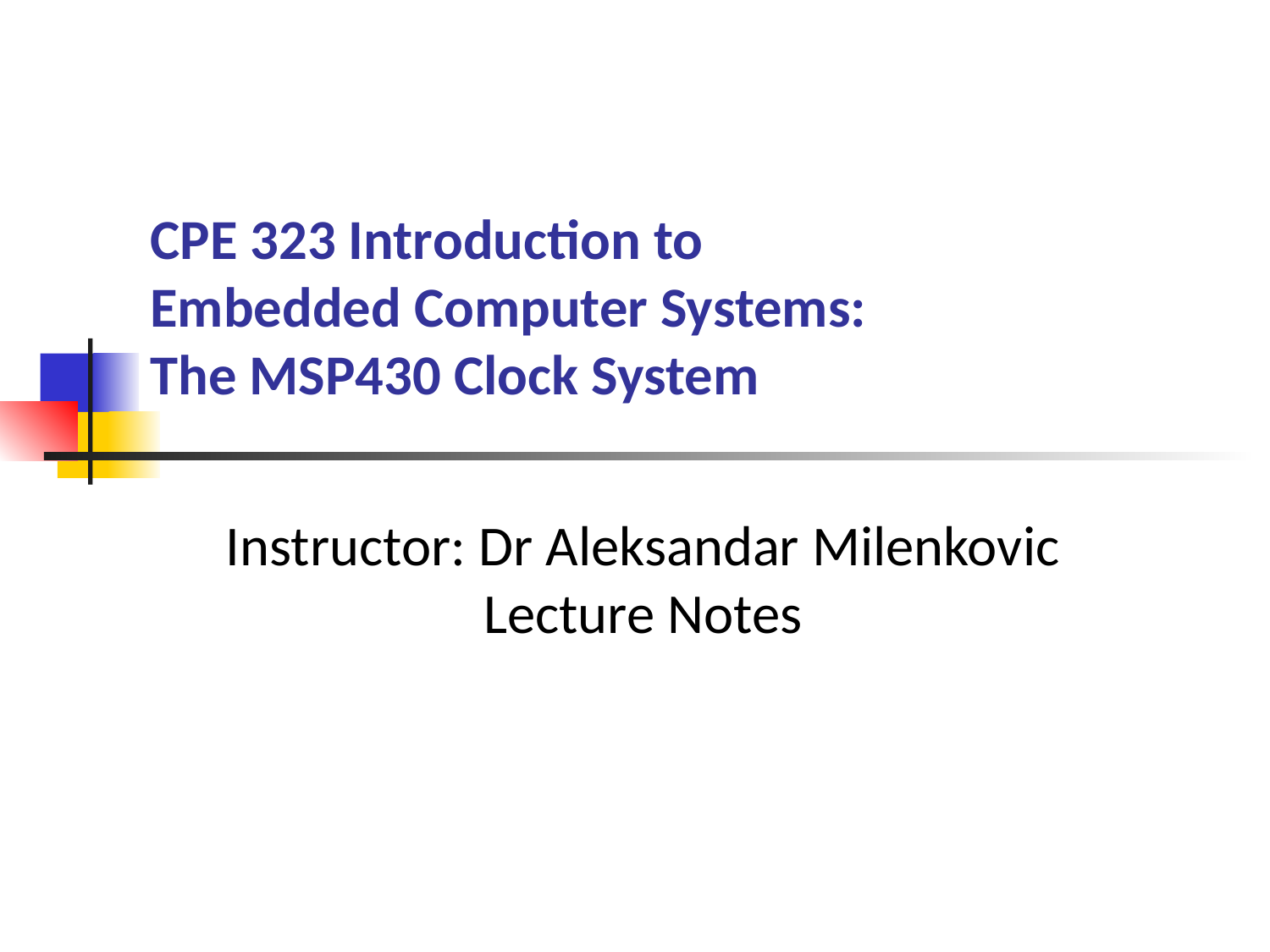

# CPE 323 Introduction to Embedded Computer Systems: The MSP430 Clock System
Instructor: Dr Aleksandar Milenkovic
Lecture Notes